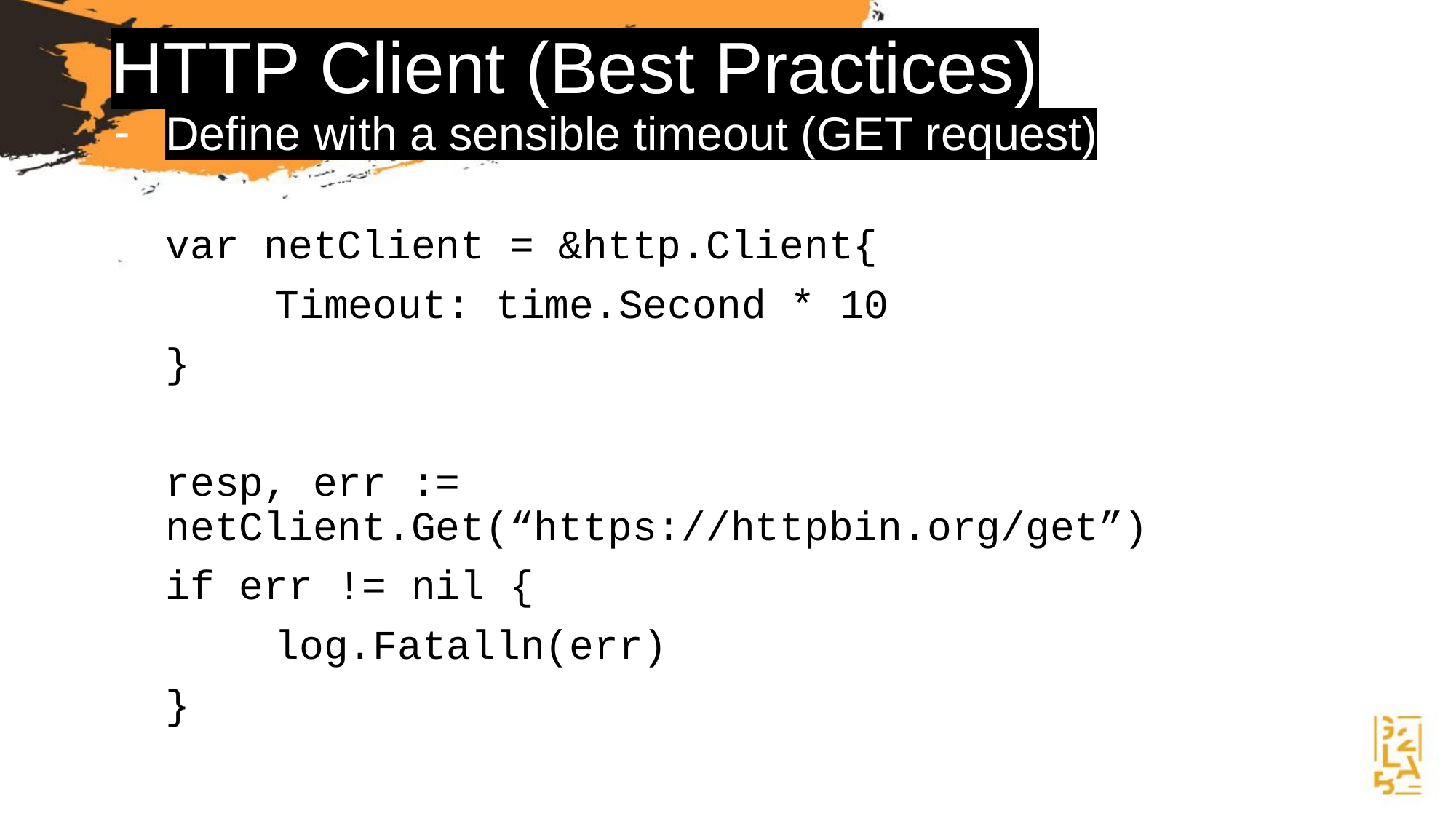

# HTTP Client (Best Practices)
Define with a sensible timeout (GET request)
var netClient = &http.Client{
	Timeout: time.Second * 10
}

resp, err := netClient.Get(“https://httpbin.org/get”)
if err != nil {
	log.Fatalln(err)
}